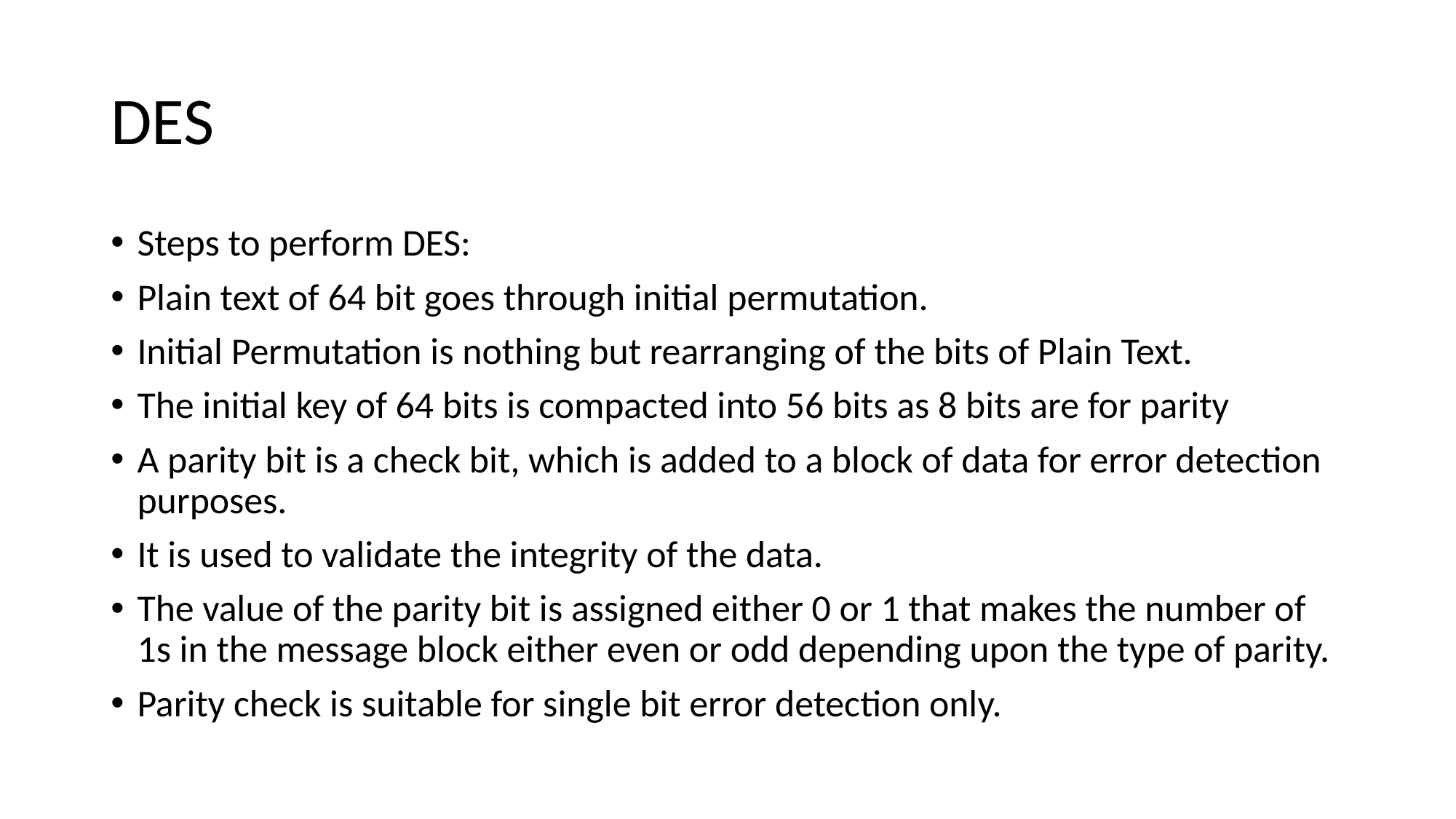

# DES
Steps to perform DES:
Plain text of 64 bit goes through initial permutation.
Initial Permutation is nothing but rearranging of the bits of Plain Text.
The initial key of 64 bits is compacted into 56 bits as 8 bits are for parity
A parity bit is a check bit, which is added to a block of data for error detection purposes.
It is used to validate the integrity of the data.
The value of the parity bit is assigned either 0 or 1 that makes the number of 1s in the message block either even or odd depending upon the type of parity.
Parity check is suitable for single bit error detection only.